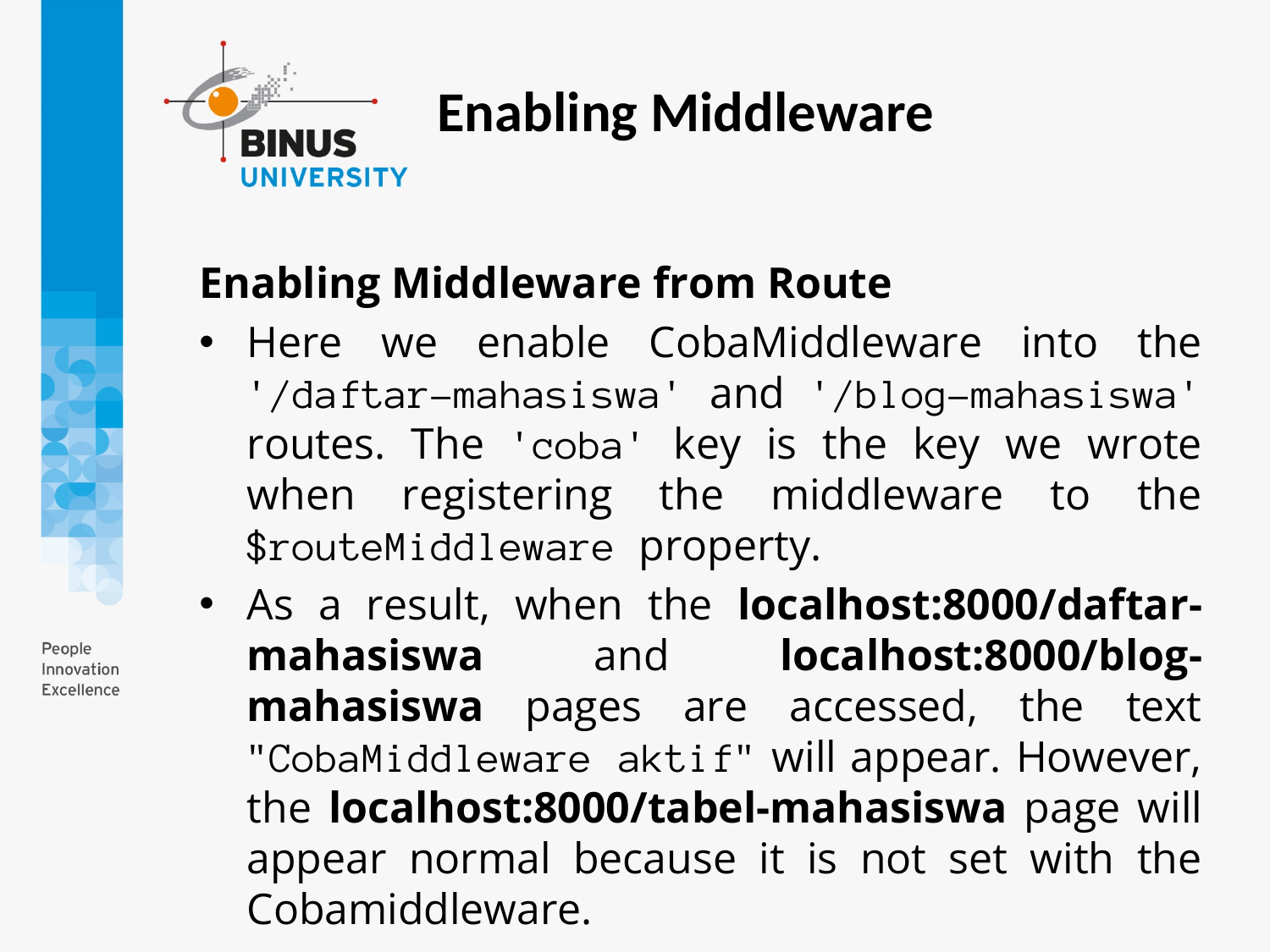

Enabling Middleware
Enabling Middleware from Route
Here we enable CobaMiddleware into the '/daftar-mahasiswa' and '/blog-mahasiswa' routes. The 'coba' key is the key we wrote when registering the middleware to the $routeMiddleware property.
As a result, when the localhost:8000/daftar-mahasiswa and localhost:8000/blog-mahasiswa pages are accessed, the text "CobaMiddleware aktif" will appear. However, the localhost:8000/tabel-mahasiswa page will appear normal because it is not set with the Cobamiddleware.